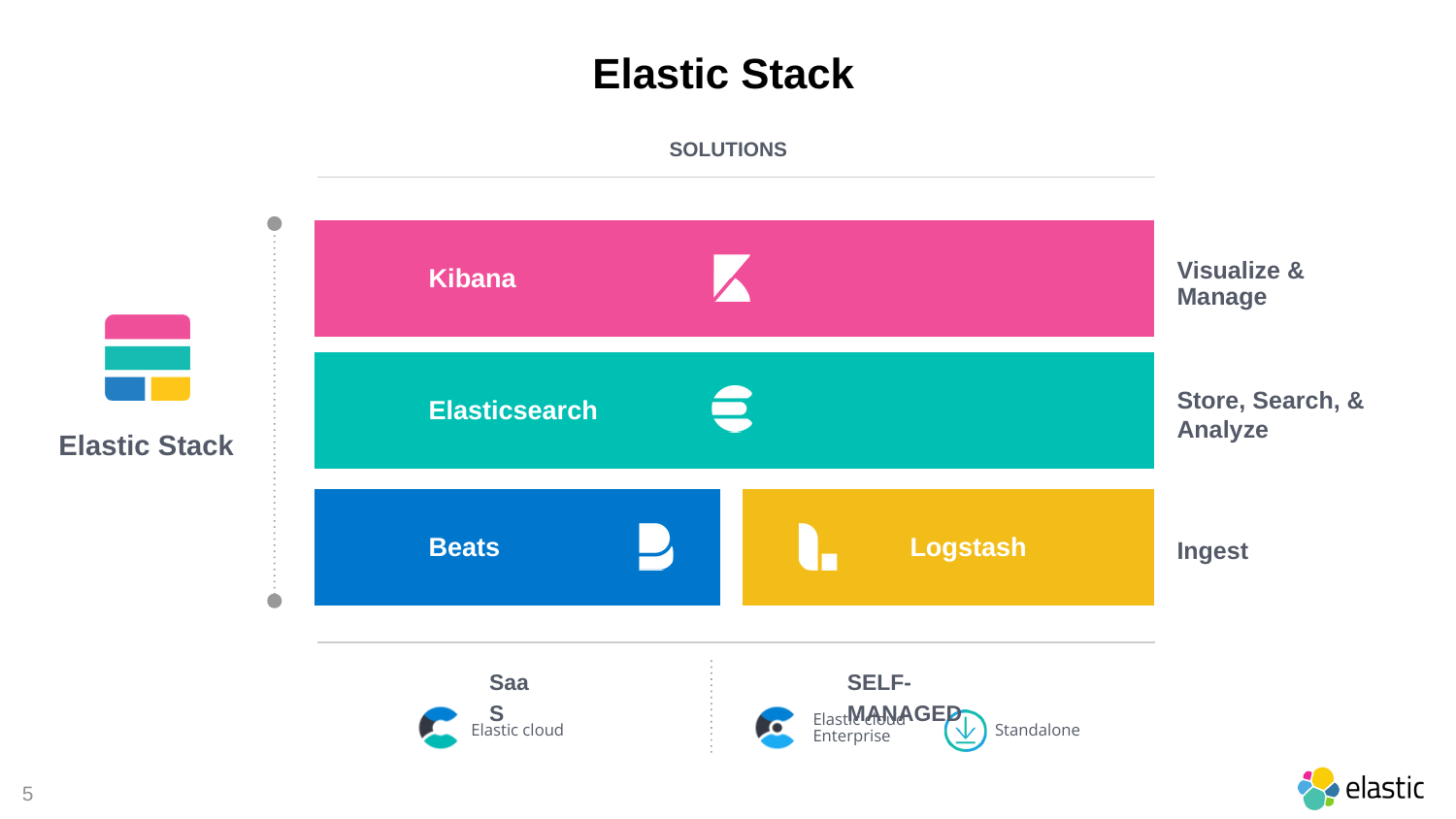

Elastic Stack
SOLUTIONS

Kibana
Visualize & Manage

Store, Search, & Analyze

Elasticsearch
Elastic Stack

Beats
Logstash
Ingest

SaaS
SELF-MANAGED

Elastic cloud Enterprise
Elastic cloud
Standalone

5